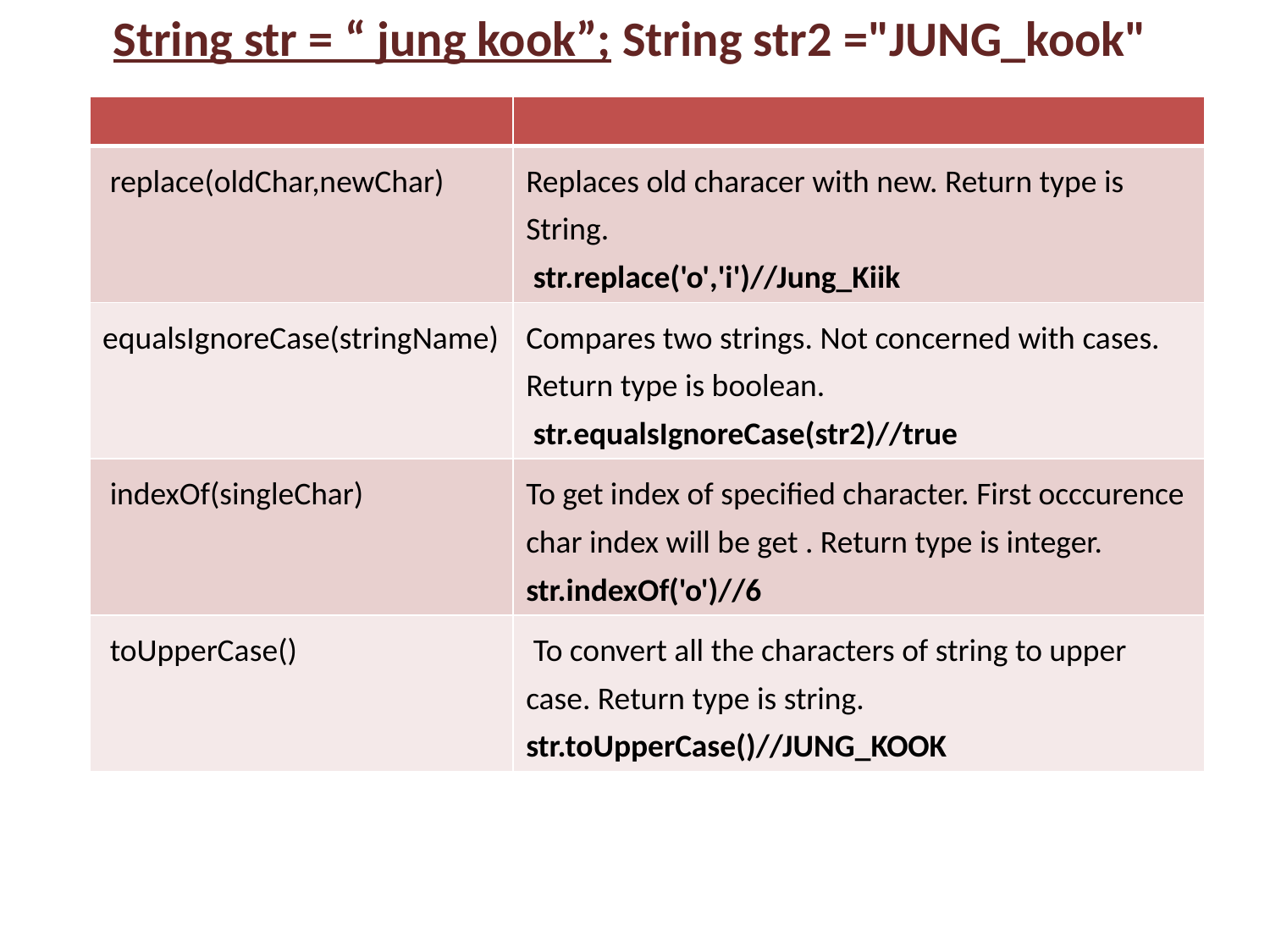

String str = “ jung kook”; String str2 ="JUNG_kook"
|  |  |
| --- | --- |
| replace(oldChar,newChar) | Replaces old characer with new. Return type is String. str.replace('o','i')//Jung\_Kiik |
| equalsIgnoreCase(stringName) | Compares two strings. Not concerned with cases. Return type is boolean. str.equalsIgnoreCase(str2)//true |
| indexOf(singleChar) | To get index of specified character. First occcurence char index will be get . Return type is integer. str.indexOf('o')//6 |
| toUpperCase() | To convert all the characters of string to upper case. Return type is string. str.toUpperCase()//JUNG\_KOOK |